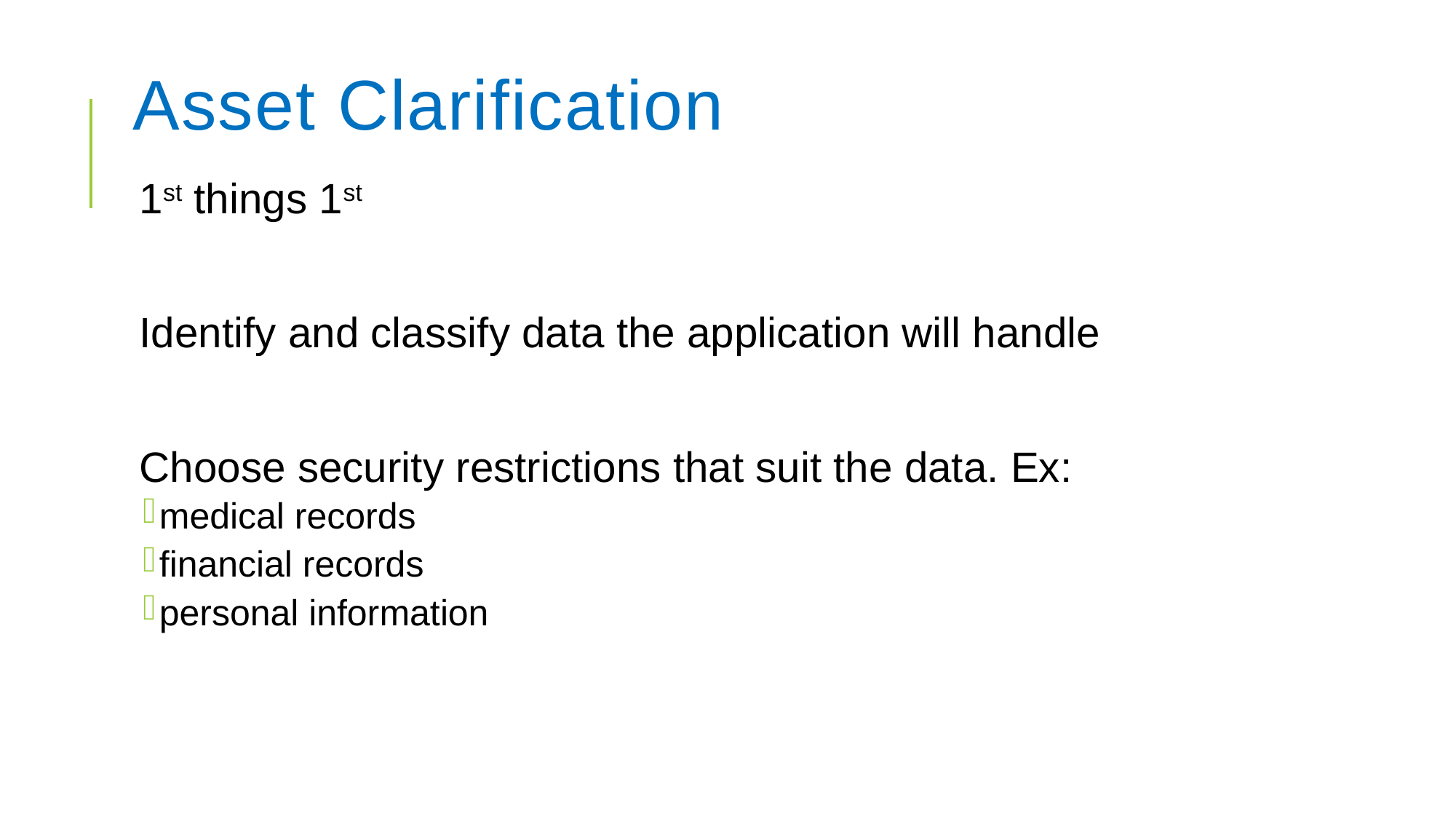

# Asset Clarification
1st things 1st

Identify and classify data the application will handle

Choose security restrictions that suit the data. Ex:
medical records
financial records
personal information